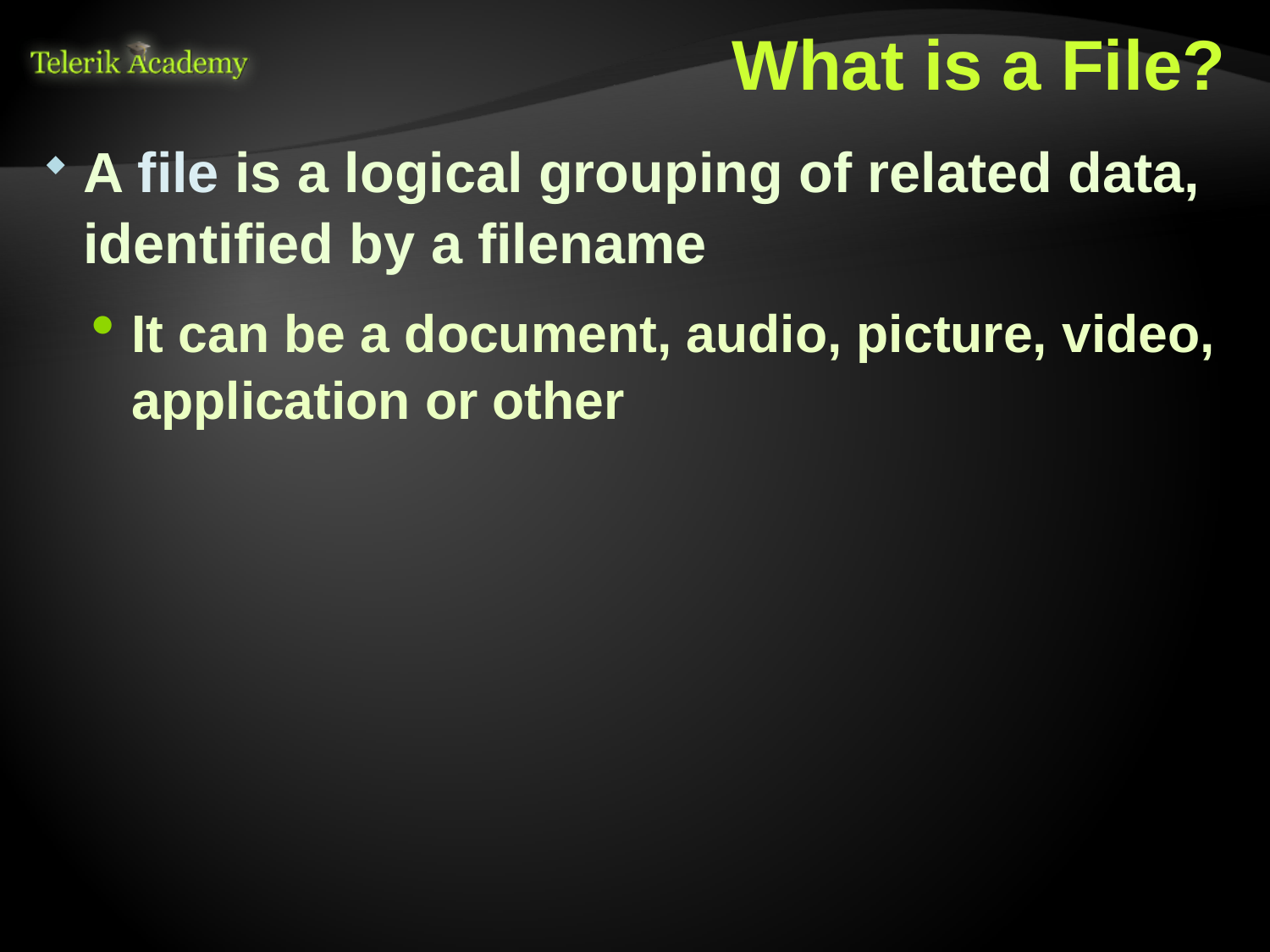

# What is a File?
A file is a logical grouping of related data, identified by a filename
It can be a document, audio, picture, video, application or other